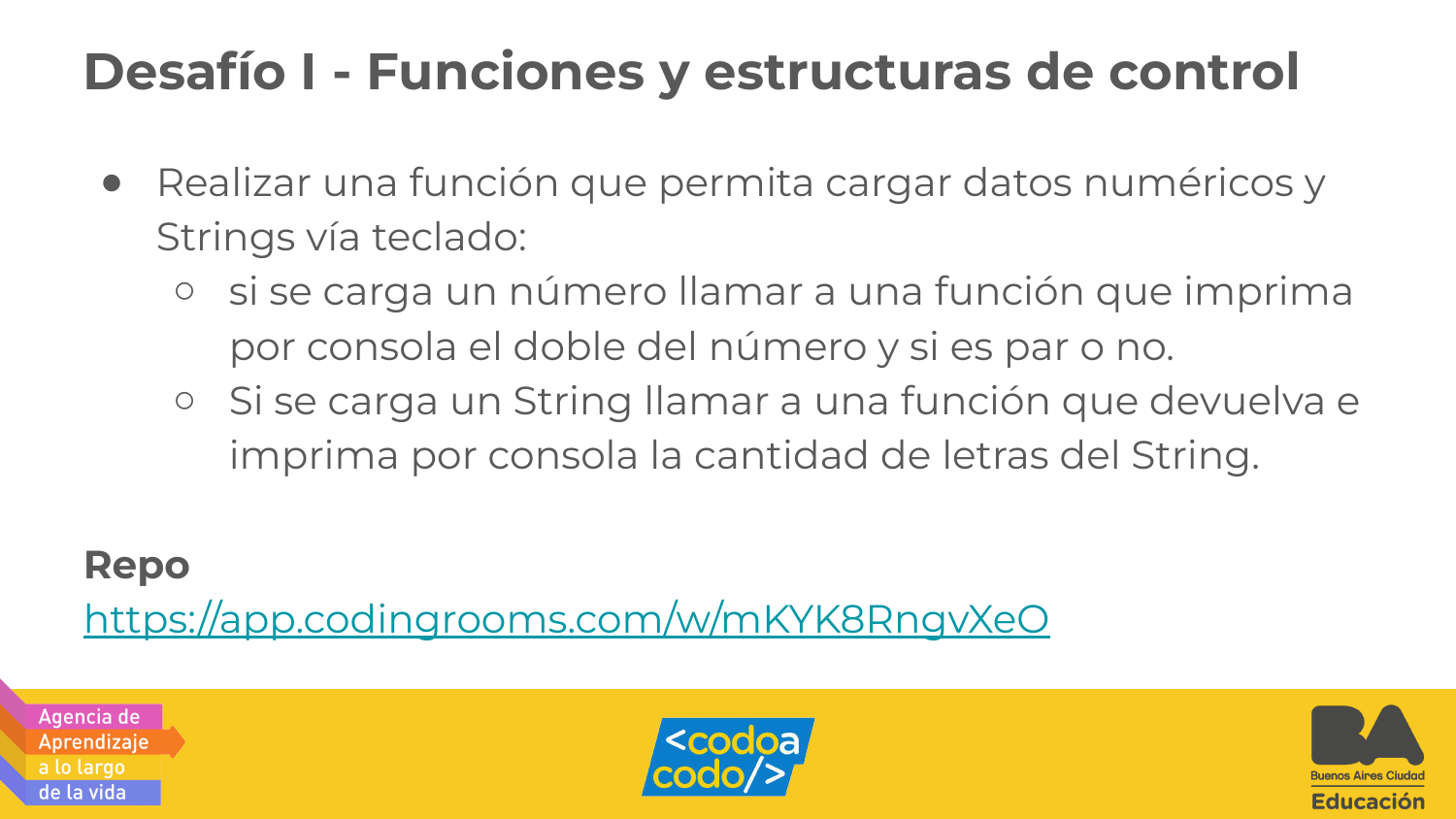

# Desafío I - Funciones y estructuras de control
Realizar una función que permita cargar datos numéricos y Strings vía teclado:
si se carga un número llamar a una función que imprima por consola el doble del número y si es par o no.
Si se carga un String llamar a una función que devuelva e imprima por consola la cantidad de letras del String.

Repo
https://app.codingrooms.com/w/mKYK8RngvXeO